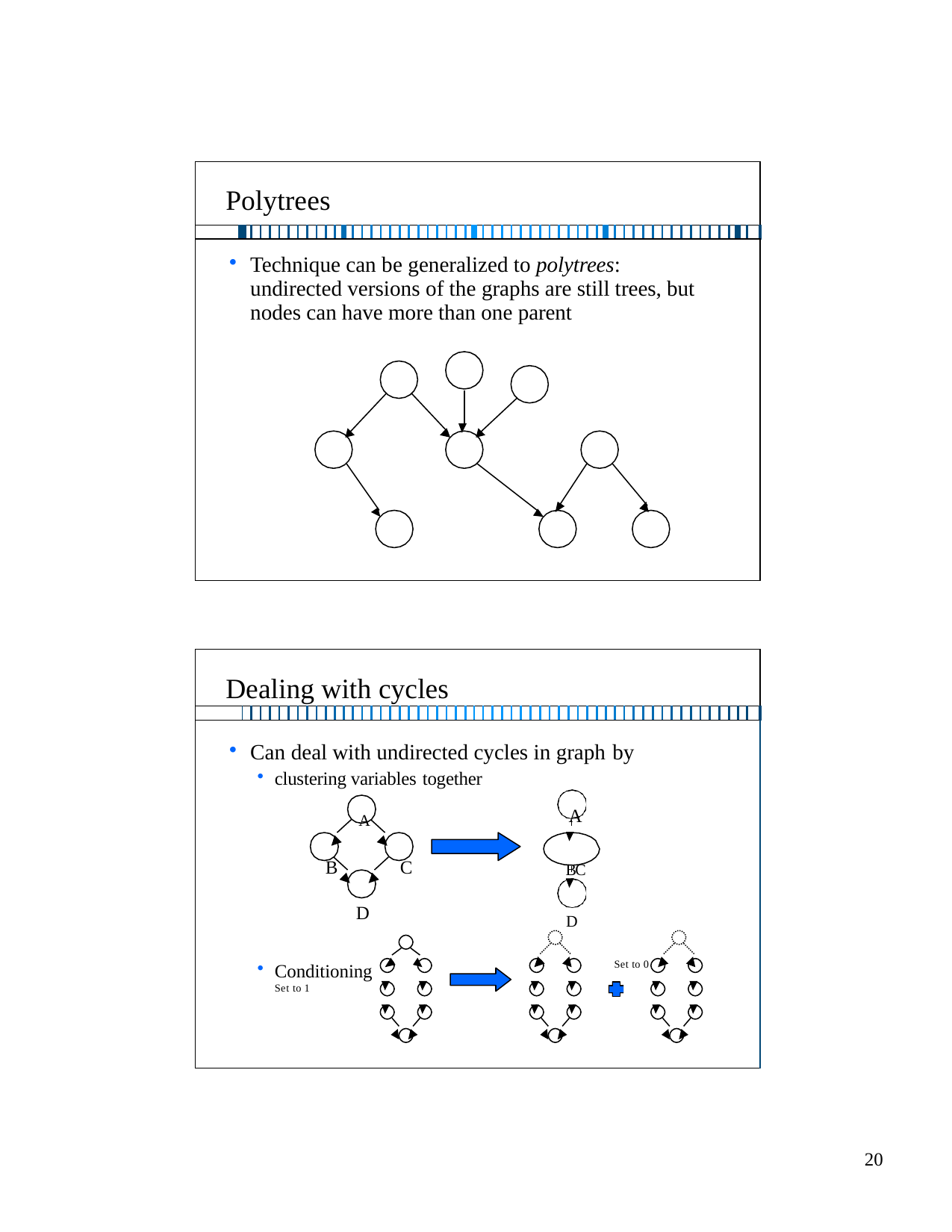

| Polytrees |  |  |  |  |  |  |  |  |  |  |  |  |  |  |  |  |  |  |  |  |  |  |  |  |  |  |  |  |  |  |  |  |  |  |  |  |  |  |  |  |  |  |  |  |  |  |  |  |  |  |  |  |  |  |  |
| --- | --- | --- | --- | --- | --- | --- | --- | --- | --- | --- | --- | --- | --- | --- | --- | --- | --- | --- | --- | --- | --- | --- | --- | --- | --- | --- | --- | --- | --- | --- | --- | --- | --- | --- | --- | --- | --- | --- | --- | --- | --- | --- | --- | --- | --- | --- | --- | --- | --- | --- | --- | --- | --- | --- | --- |
|  |  |  |  |  |  |  |  |  |  |  |  |  |  |  |  |  |  |  |  |  |  |  |  |  |  |  |  |  |  |  |  |  |  |  |  |  |  |  |  |  |  |  |  |  |  |  |  |  |  |  |  |  |  |  |  |
| Technique can be generalized to polytrees: undirected versions of the graphs are still trees, but nodes can have more than one parent |  |  |  |  |  |  |  |  |  |  |  |  |  |  |  |  |  |  |  |  |  |  |  |  |  |  |  |  |  |  |  |  |  |  |  |  |  |  |  |  |  |  |  |  |  |  |  |  |  |  |  |  |  |  |  |

| Dealing with cycles |  |  |  |  |  |  |  |  |  |  |  |  |  |  |  |  |  |  |  |  |  |  |  |  |  |  |  |  |  |  |  |  |  |  |  |  |  |  |  |  |  |  |  |  |  |  |  |  |  |  |  |  |  |  |  |
| --- | --- | --- | --- | --- | --- | --- | --- | --- | --- | --- | --- | --- | --- | --- | --- | --- | --- | --- | --- | --- | --- | --- | --- | --- | --- | --- | --- | --- | --- | --- | --- | --- | --- | --- | --- | --- | --- | --- | --- | --- | --- | --- | --- | --- | --- | --- | --- | --- | --- | --- | --- | --- | --- | --- | --- |
|  |  |  |  |  |  |  |  |  |  |  |  |  |  |  |  |  |  |  |  |  |  |  |  |  |  |  |  |  |  |  |  |  |  |  |  |  |  |  |  |  |  |  |  |  |  |  |  |  |  |  |  |  |  |  |  |
| Can deal with undirected cycles in graph by clustering variables together A A B C BC D D Conditioning Set to 0 Set to 1 |  |  |  |  |  |  |  |  |  |  |  |  |  |  |  |  |  |  |  |  |  |  |  |  |  |  |  |  |  |  |  |  |  |  |  |  |  |  |  |  |  |  |  |  |  |  |  |  |  |  |  |  |  |  |  |

20